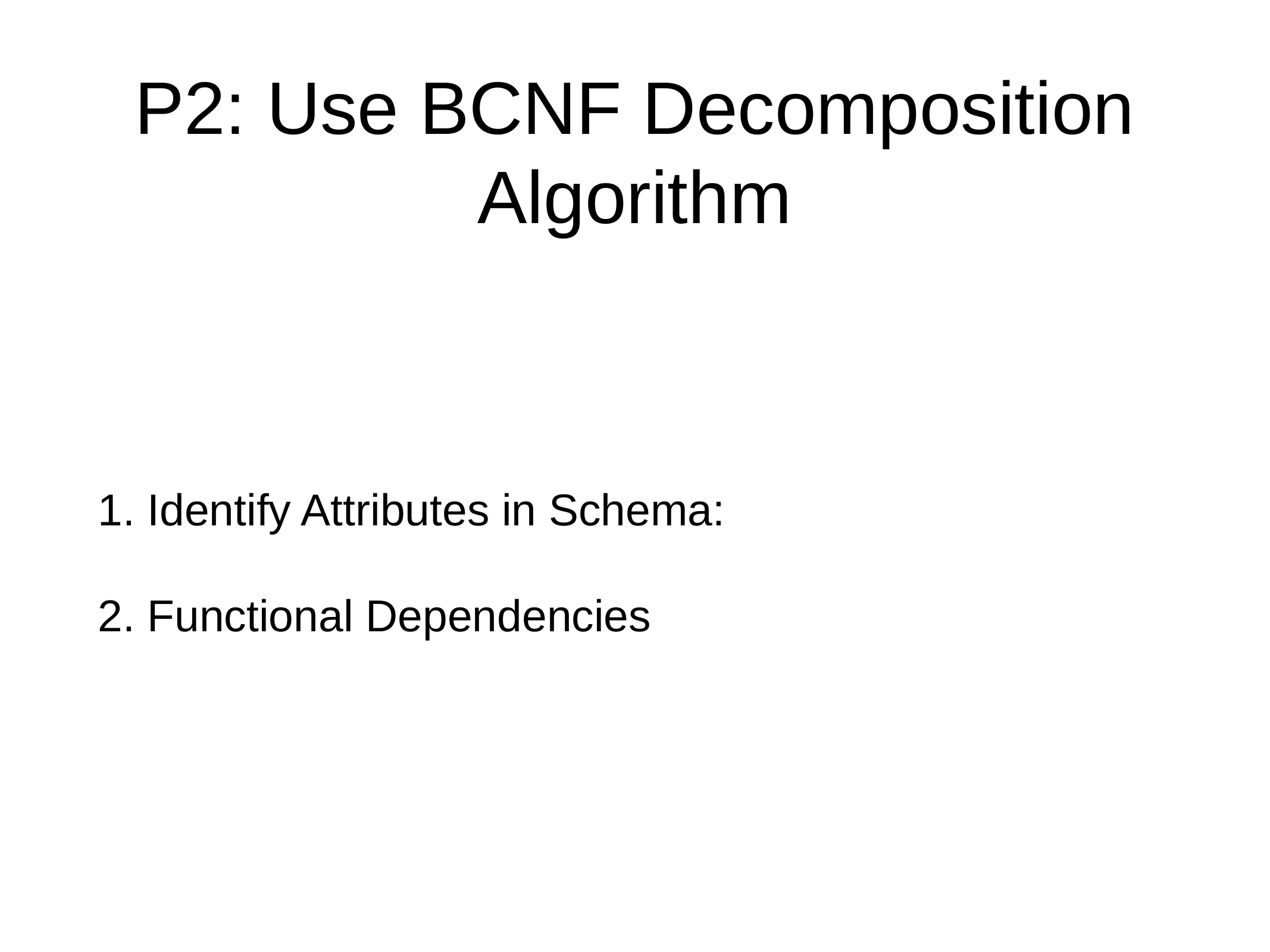

# P2: Use BCNF Decomposition Algorithm
1. Identify Attributes in Schema:
2. Functional Dependencies